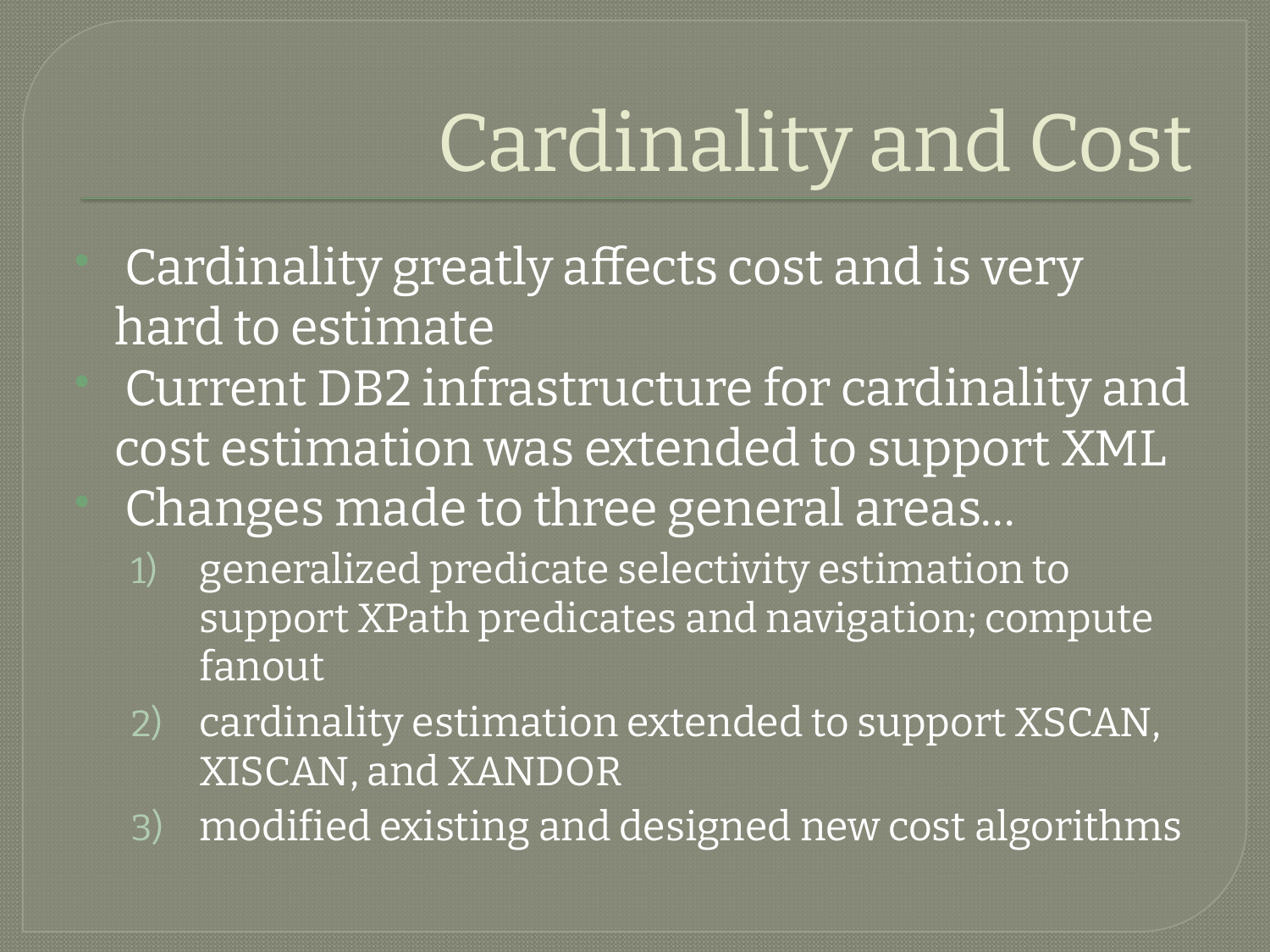

# Cardinality and Cost
 Cardinality greatly affects cost and is very hard to estimate
 Current DB2 infrastructure for cardinality and cost estimation was extended to support XML
 Changes made to three general areas…
generalized predicate selectivity estimation to support XPath predicates and navigation; compute fanout
cardinality estimation extended to support XSCAN, XISCAN, and XANDOR
modified existing and designed new cost algorithms